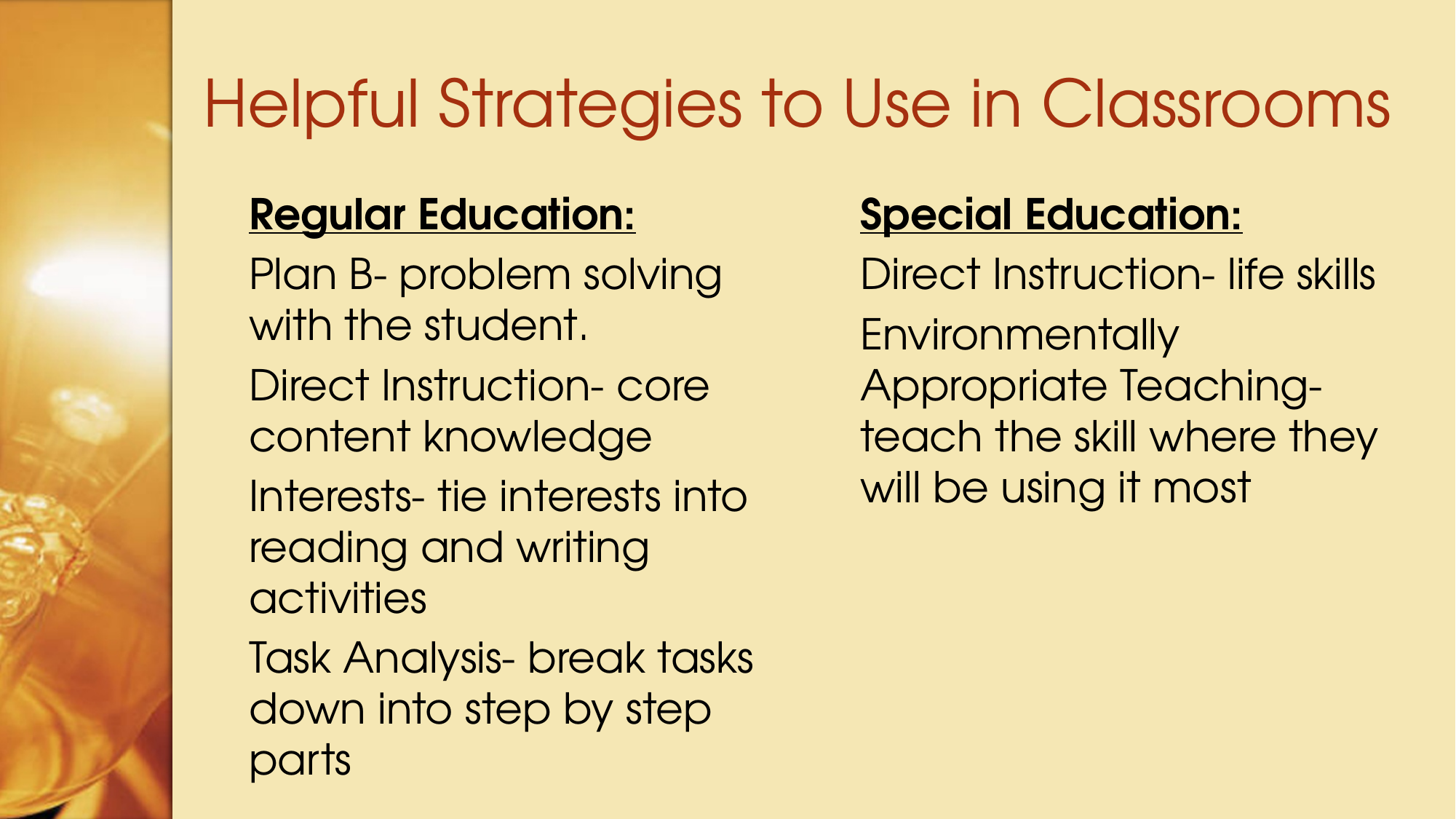

# Helpful Strategies to Use in Classrooms
Regular Education:
Plan B- problem solving with the student.
Direct Instruction- core content knowledge
Interests- tie interests into reading and writing activities
Task Analysis- break tasks down into step by step parts
Special Education:
Direct Instruction- life skills
Environmentally Appropriate Teaching- teach the skill where they will be using it most